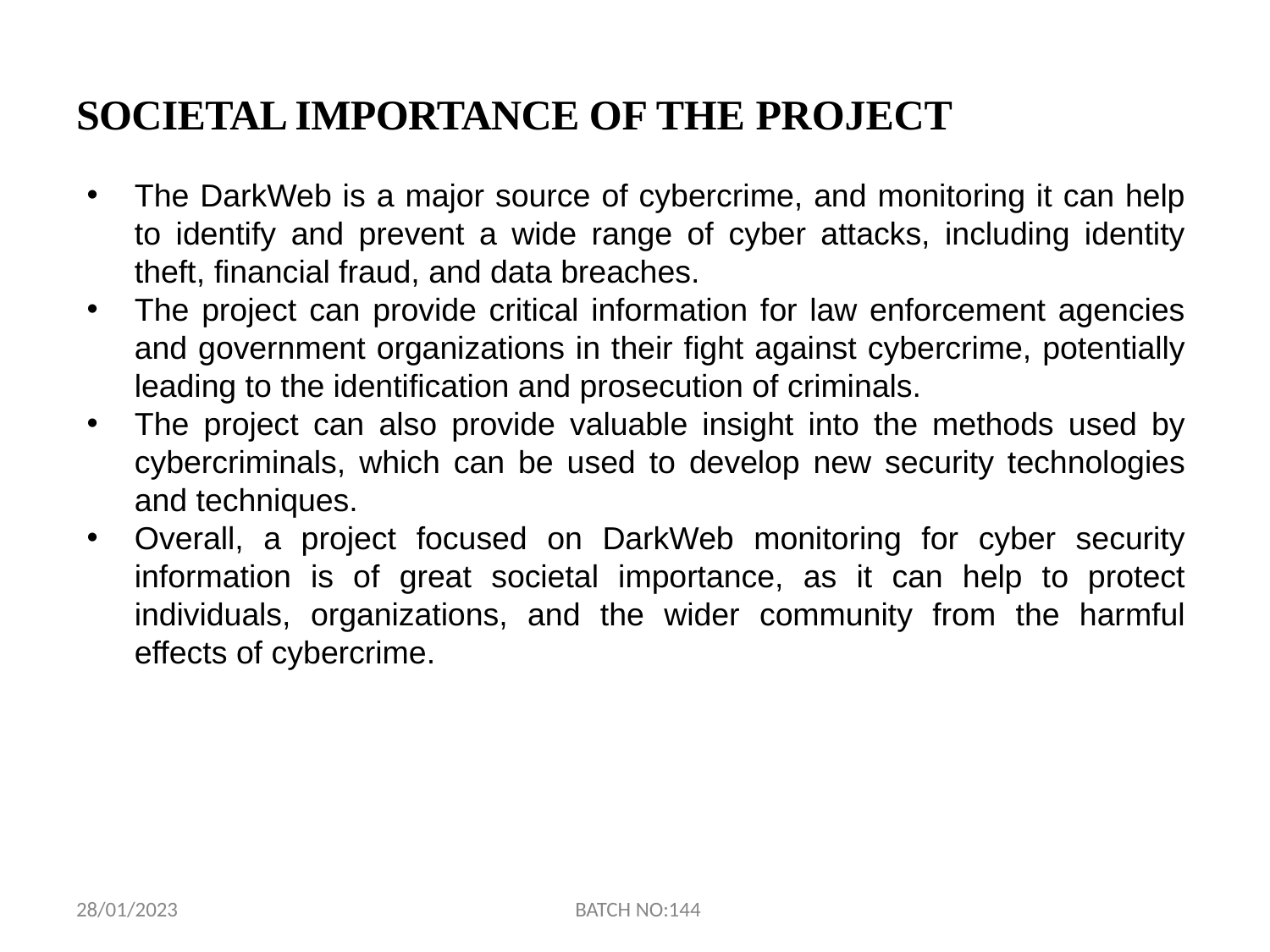

# SOCIETAL IMPORTANCE OF THE PROJECT
The DarkWeb is a major source of cybercrime, and monitoring it can help to identify and prevent a wide range of cyber attacks, including identity theft, financial fraud, and data breaches.
The project can provide critical information for law enforcement agencies and government organizations in their fight against cybercrime, potentially leading to the identification and prosecution of criminals.
The project can also provide valuable insight into the methods used by cybercriminals, which can be used to develop new security technologies and techniques.
Overall, a project focused on DarkWeb monitoring for cyber security information is of great societal importance, as it can help to protect individuals, organizations, and the wider community from the harmful effects of cybercrime.
BATCH NO:144
28/01/2023
6